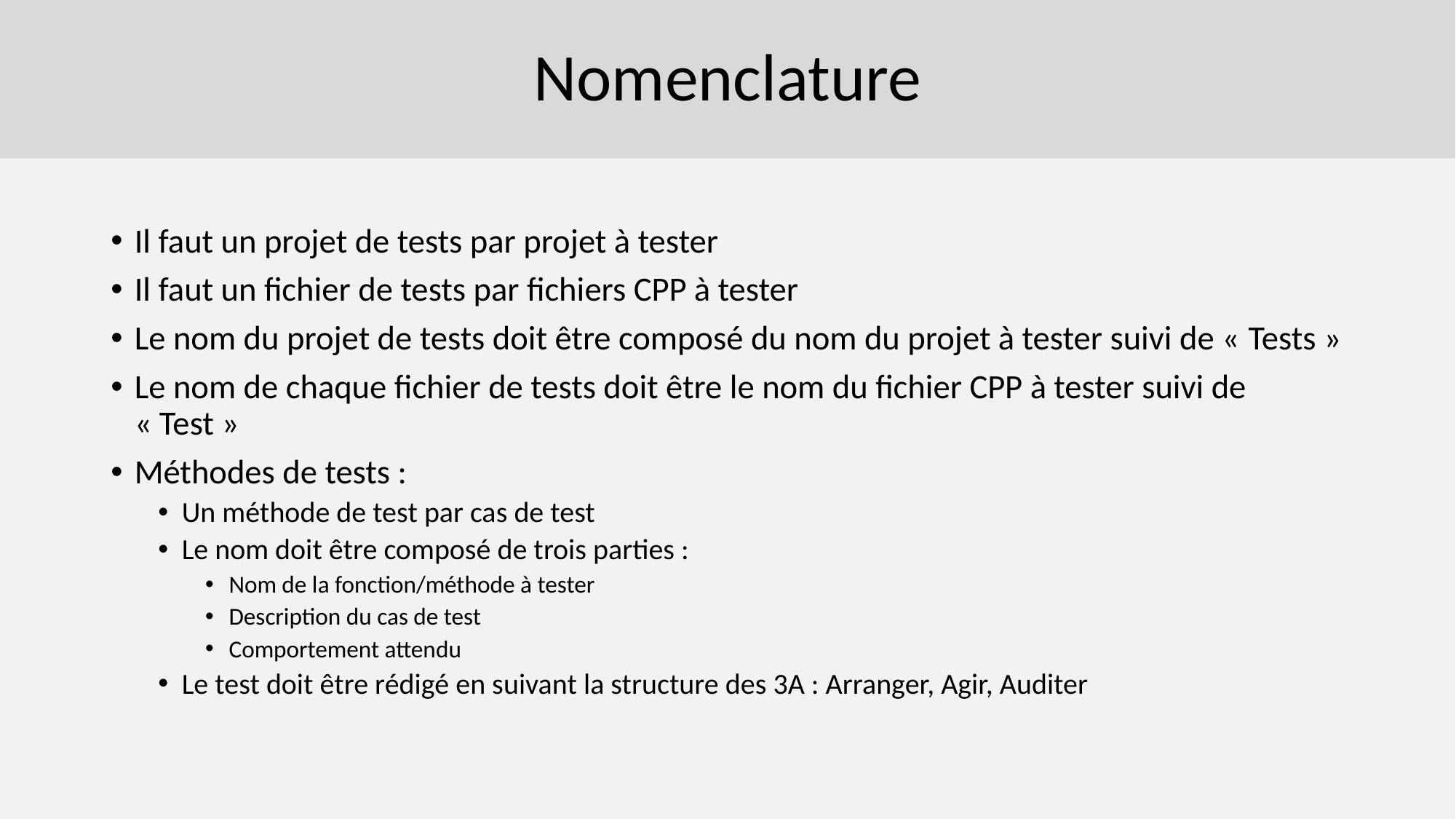

# Nomenclature
Il faut un projet de tests par projet à tester
Il faut un fichier de tests par fichiers CPP à tester
Le nom du projet de tests doit être composé du nom du projet à tester suivi de « Tests »
Le nom de chaque fichier de tests doit être le nom du fichier CPP à tester suivi de « Test »
Méthodes de tests :
Un méthode de test par cas de test
Le nom doit être composé de trois parties :
Nom de la fonction/méthode à tester
Description du cas de test
Comportement attendu
Le test doit être rédigé en suivant la structure des 3A : Arranger, Agir, Auditer